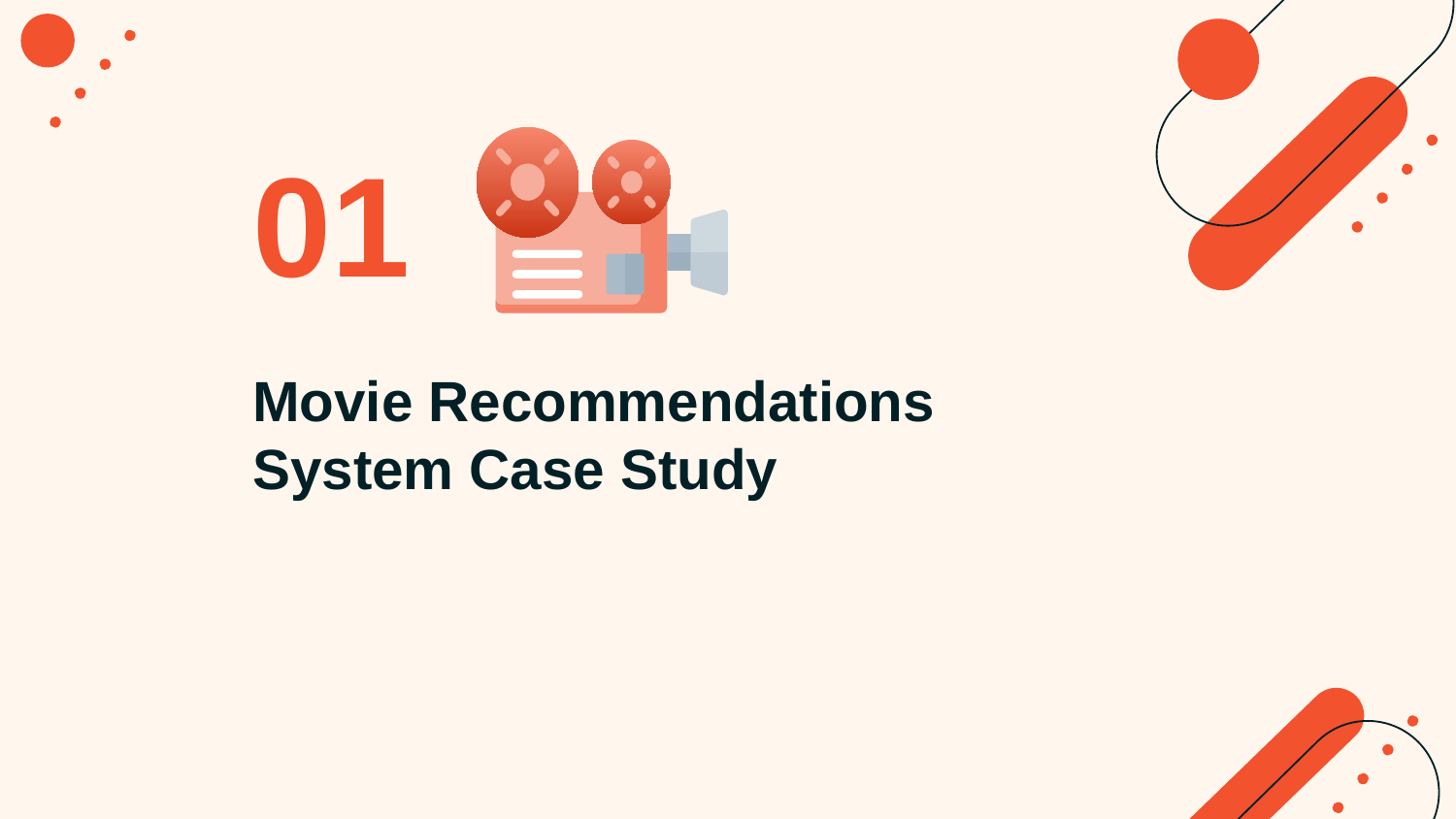

01

# Movie Recommendations System Case Study